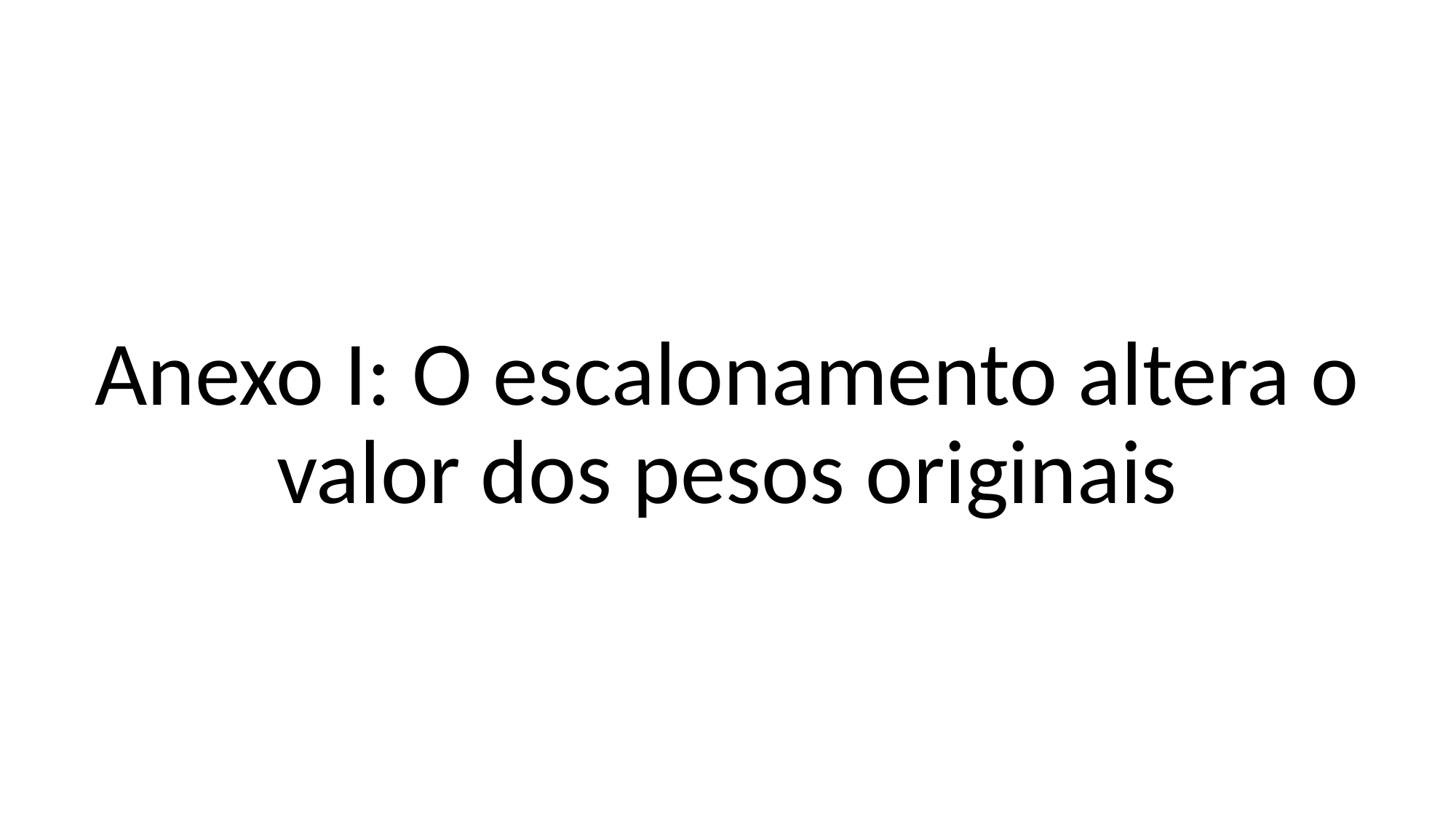

# Anexo I: O escalonamento altera o valor dos pesos originais